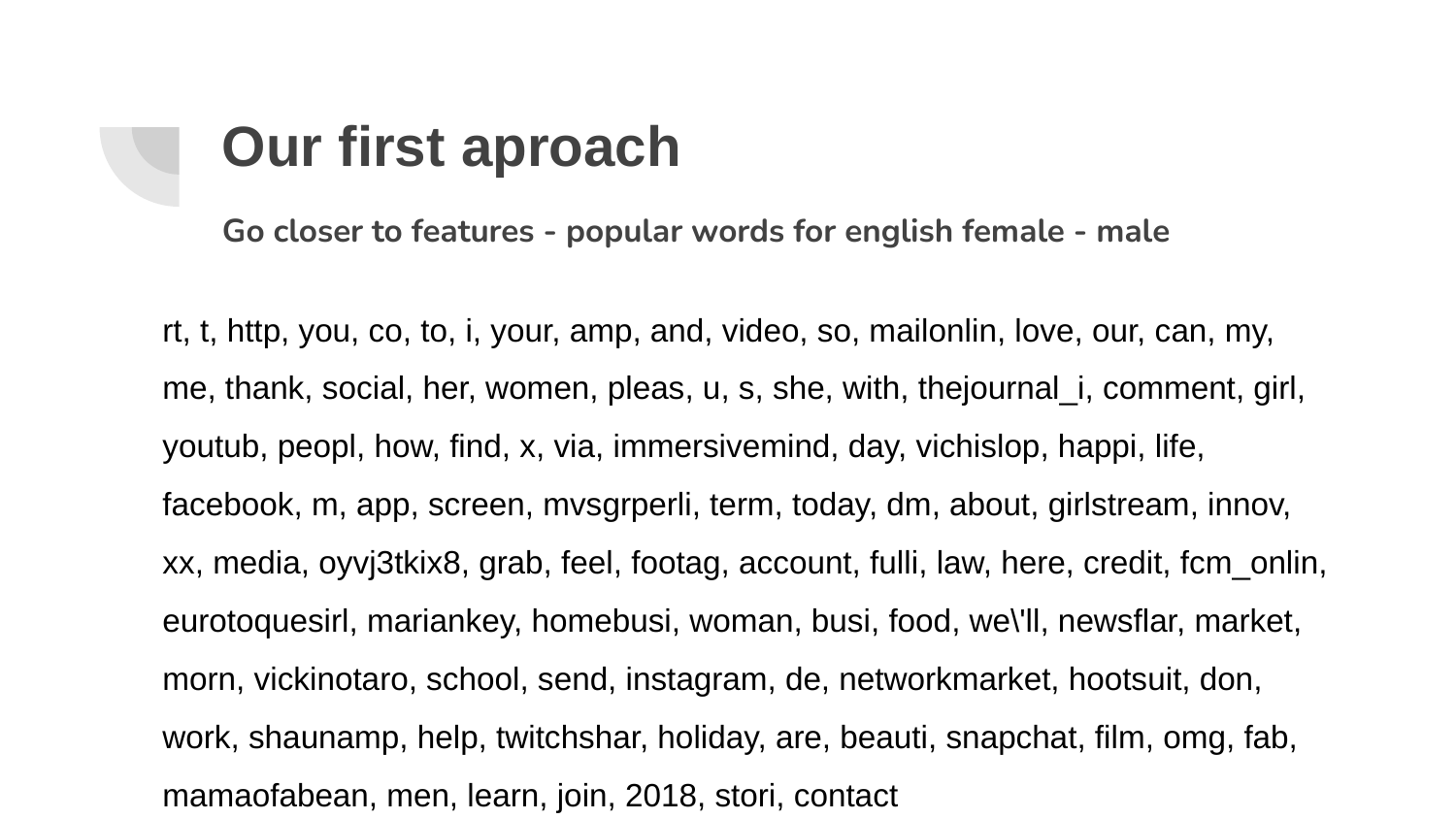

# Our first aproach

Go closer to features - popular words for english female - male
rt, t, http, you, co, to, i, your, amp, and, video, so, mailonlin, love, our, can, my, me, thank, social, her, women, pleas, u, s, she, with, thejournal_i, comment, girl, youtub, peopl, how, find, x, via, immersivemind, day, vichislop, happi, life, facebook, m, app, screen, mvsgrperli, term, today, dm, about, girlstream, innov, xx, media, oyvj3tkix8, grab, feel, footag, account, fulli, law, here, credit, fcm_onlin, eurotoquesirl, mariankey, homebusi, woman, busi, food, we\'ll, newsflar, market, morn, vickinotaro, school, send, instagram, de, networkmarket, hootsuit, don, work, shaunamp, help, twitchshar, holiday, are, beauti, snapchat, film, omg, fab, mamaofabean, men, learn, join, 2018, stori, contact